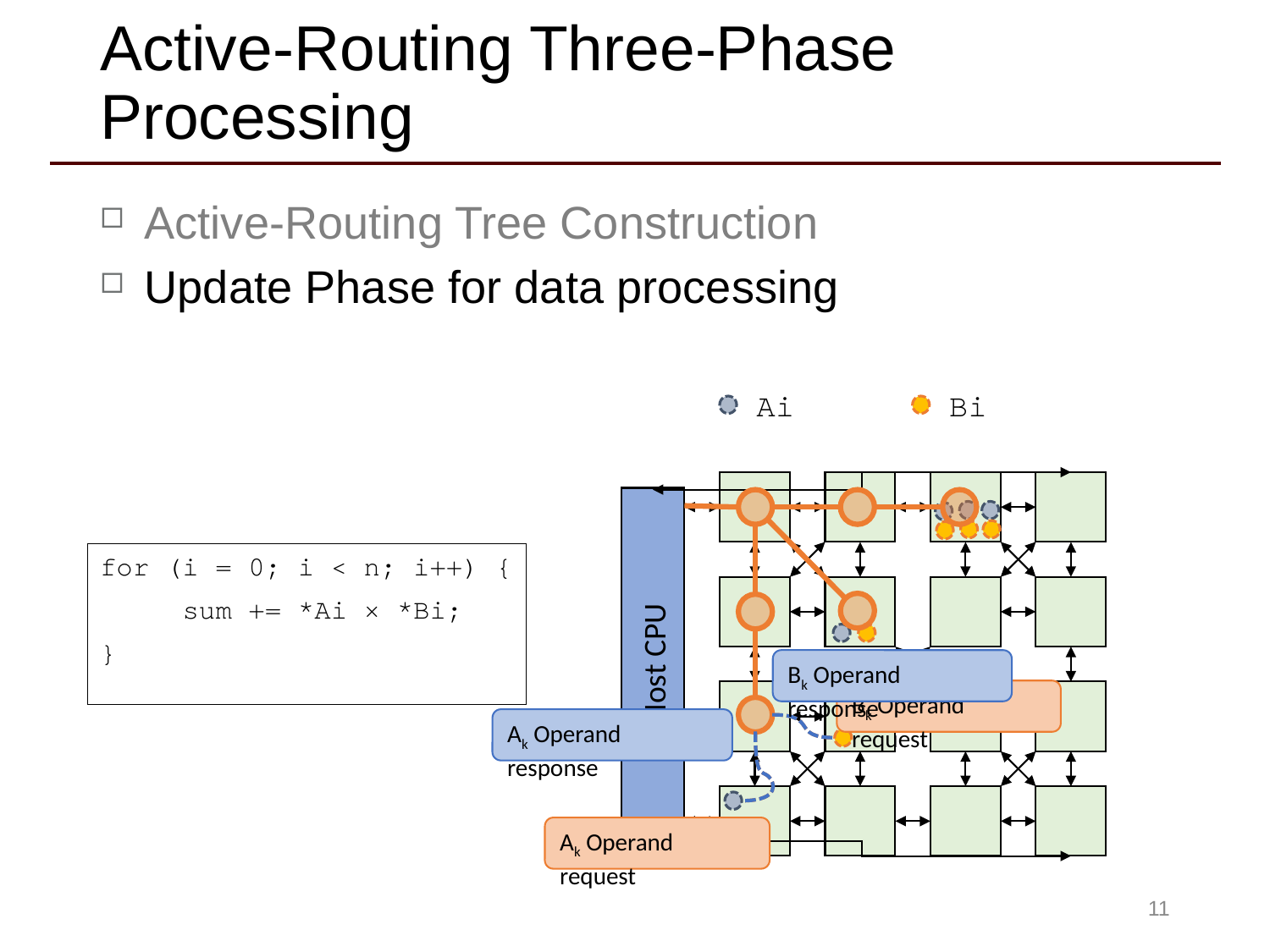

# Active-Routing Three-Phase Processing
Active-Routing Tree Construction
Update Phase for data processing
Ai

Bi

Host CPU

for (i = 0; i < n; i++) {
     sum += *Ai × *Bi;
}
Bk Operand response
Ak Operand response
Bk Operand request
Ak Operand request
11